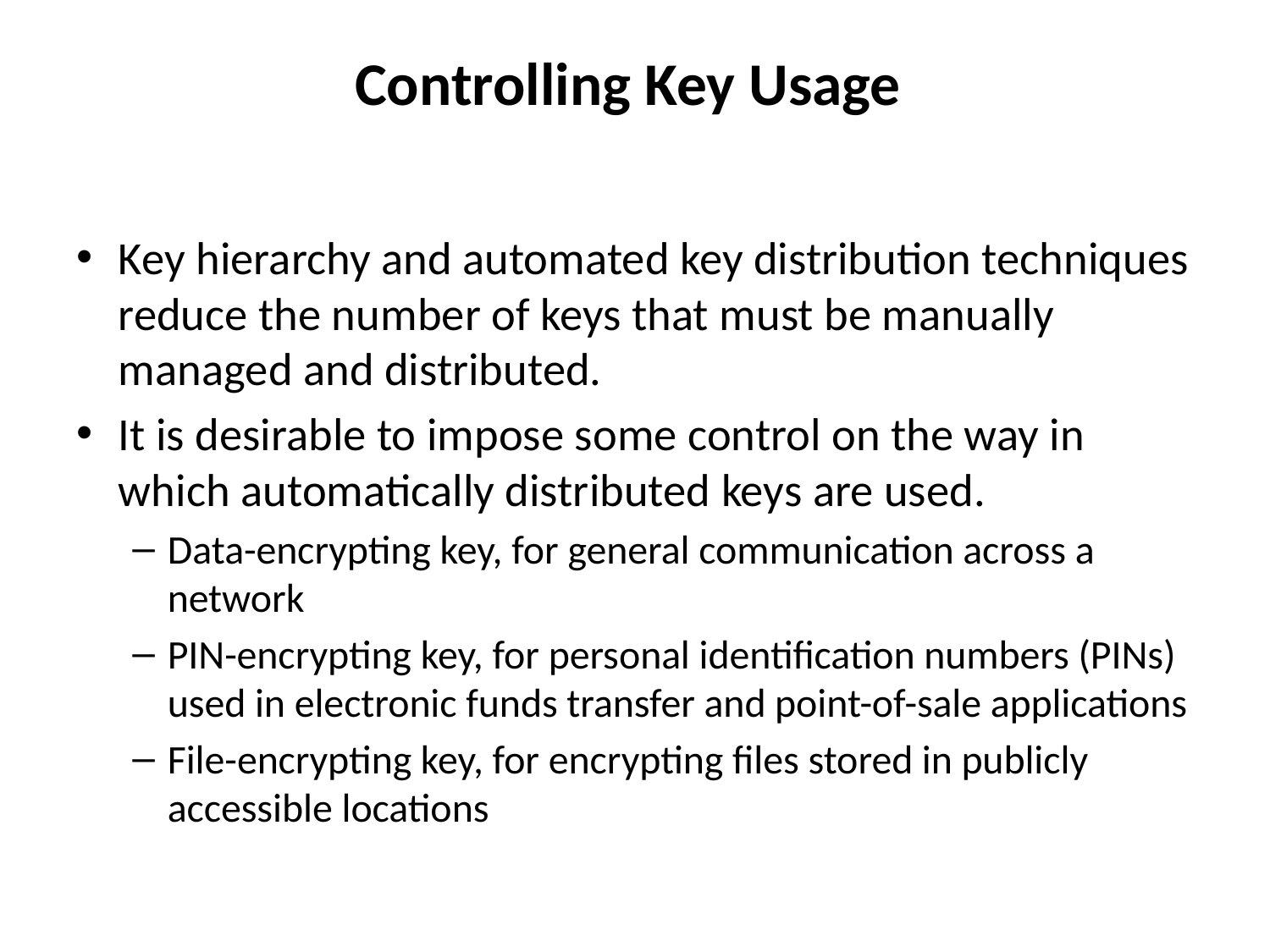

# Controlling Key Usage
Key hierarchy and automated key distribution techniques reduce the number of keys that must be manually managed and distributed.
It is desirable to impose some control on the way in which automatically distributed keys are used.
Data-encrypting key, for general communication across a network
PIN-encrypting key, for personal identification numbers (PINs) used in electronic funds transfer and point-of-sale applications
File-encrypting key, for encrypting files stored in publicly accessible locations